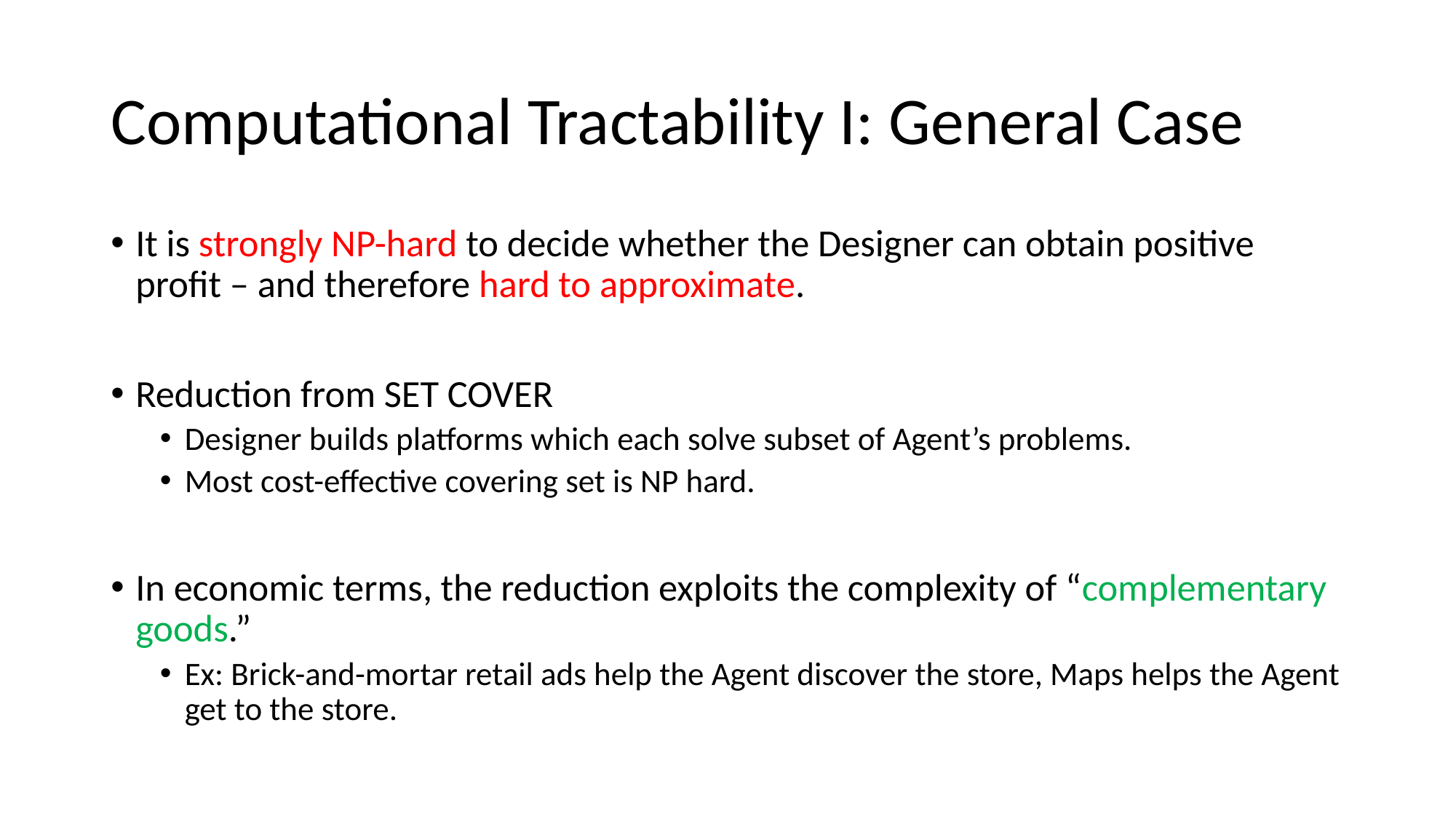

# Computational Tractability I: General Case
It is strongly NP-hard to decide whether the Designer can obtain positive profit – and therefore hard to approximate.

Reduction from SET COVER
Designer builds platforms which each solve subset of Agent’s problems.
Most cost-effective covering set is NP hard.

In economic terms, the reduction exploits the complexity of “complementary goods.”
Ex: Brick-and-mortar retail ads help the Agent discover the store, Maps helps the Agent get to the store.